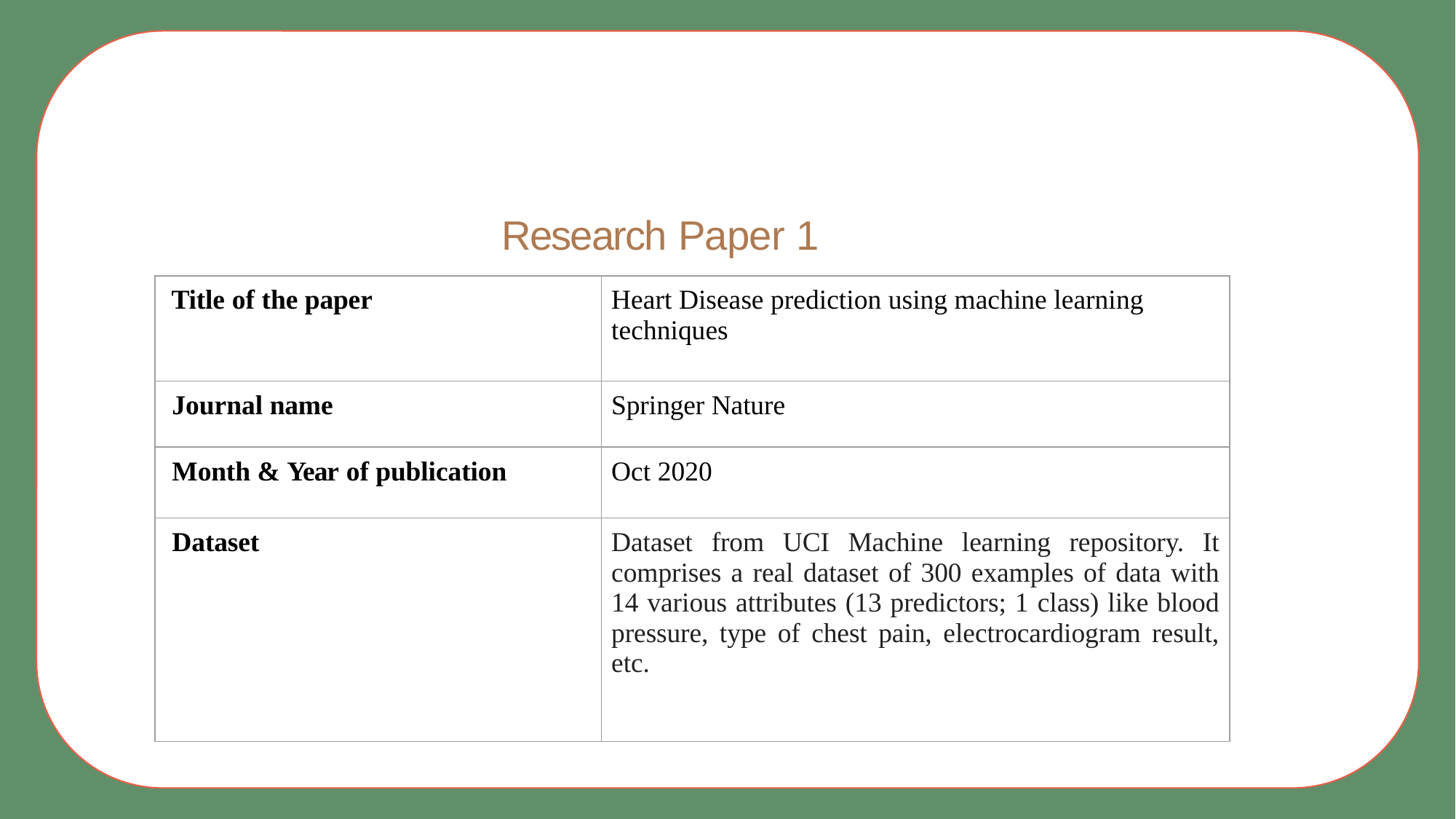

Research Paper 1
| Title of the paper | Heart Disease prediction using machine learning techniques |
| --- | --- |
| Journal name | Springer Nature |
| Month & Year of publication | Oct 2020 |
| Dataset | Dataset from UCI Machine learning repository. It comprises a real dataset of 300 examples of data with 14 various attributes (13 predictors; 1 class) like blood pressure, type of chest pain, electrocardiogram result, etc. |
# Thank You